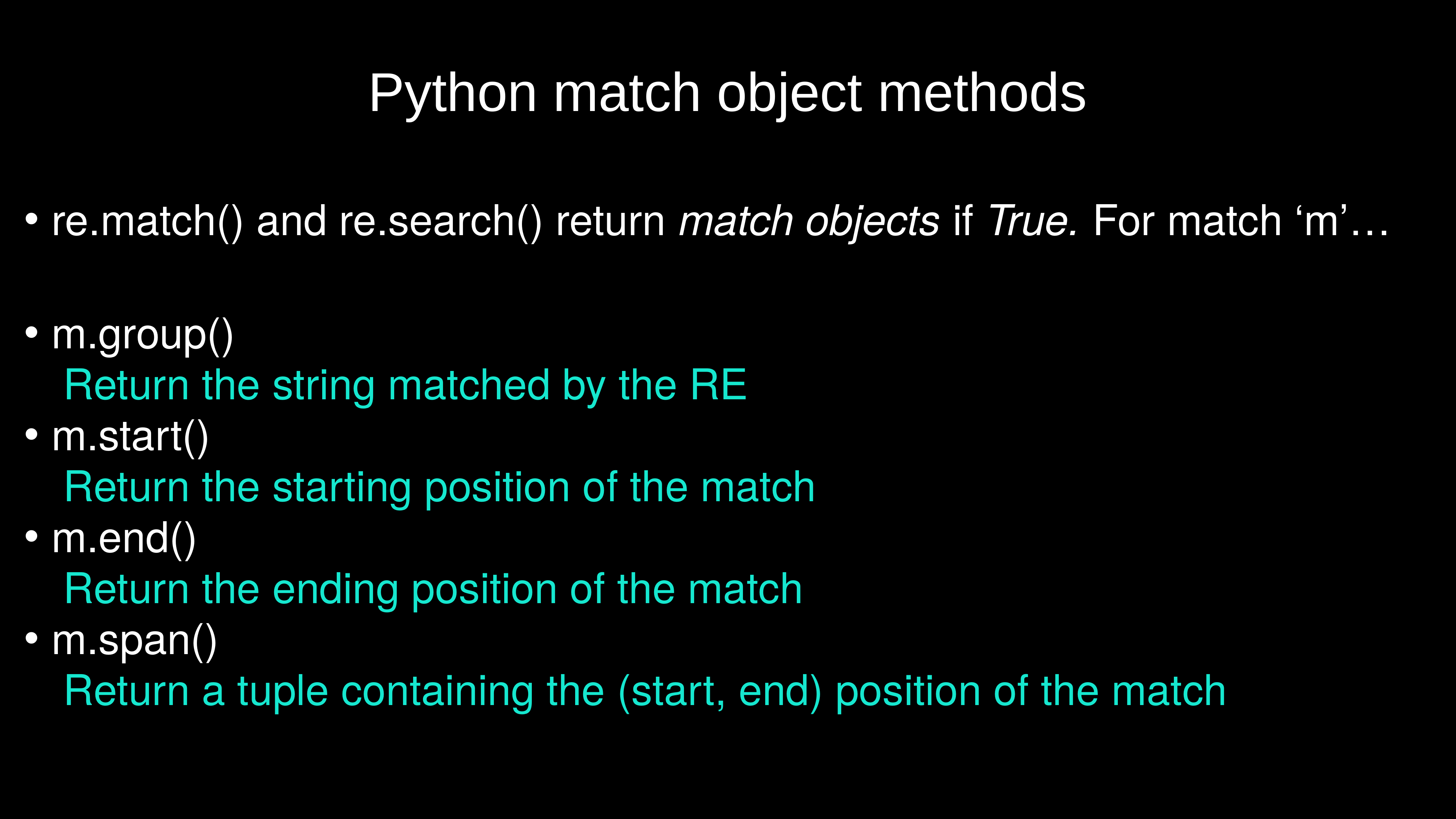

# Python match object methods
re.match() and re.search() return match objects if True. For match ‘m’…
m.group()
 Return the string matched by the RE
m.start()
 Return the starting position of the match
m.end()
 Return the ending position of the match
m.span()
 Return a tuple containing the (start, end) position of the match